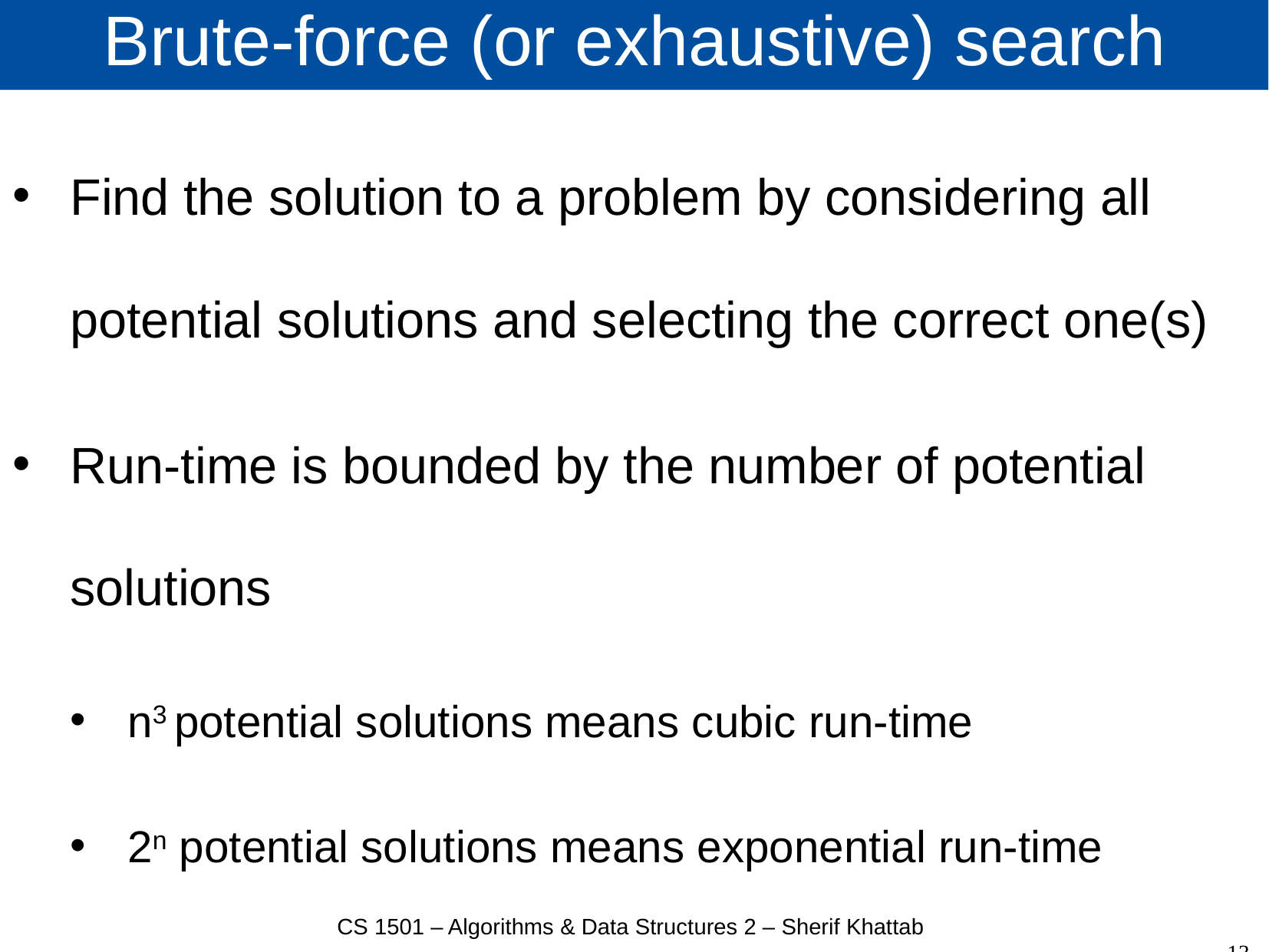

# Brute-force (or exhaustive) search
Find the solution to a problem by considering all potential solutions and selecting the correct one(s)
Run-time is bounded by the number of potential solutions
n3 potential solutions means cubic run-time
2n potential solutions means exponential run-time
CS 1501 – Algorithms & Data Structures 2 – Sherif Khattab
13